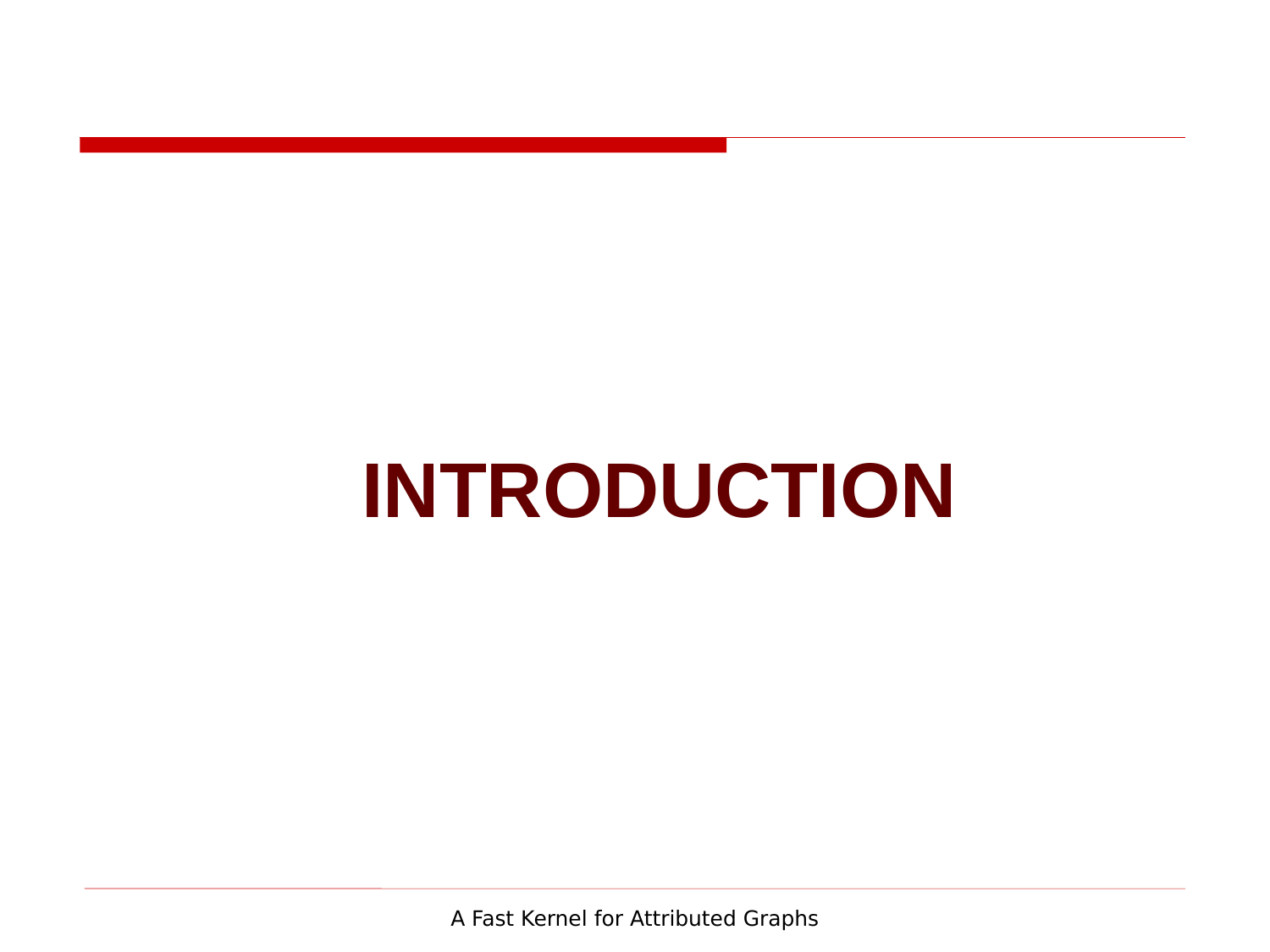

# Introduction
A Fast Kernel for Attributed Graphs